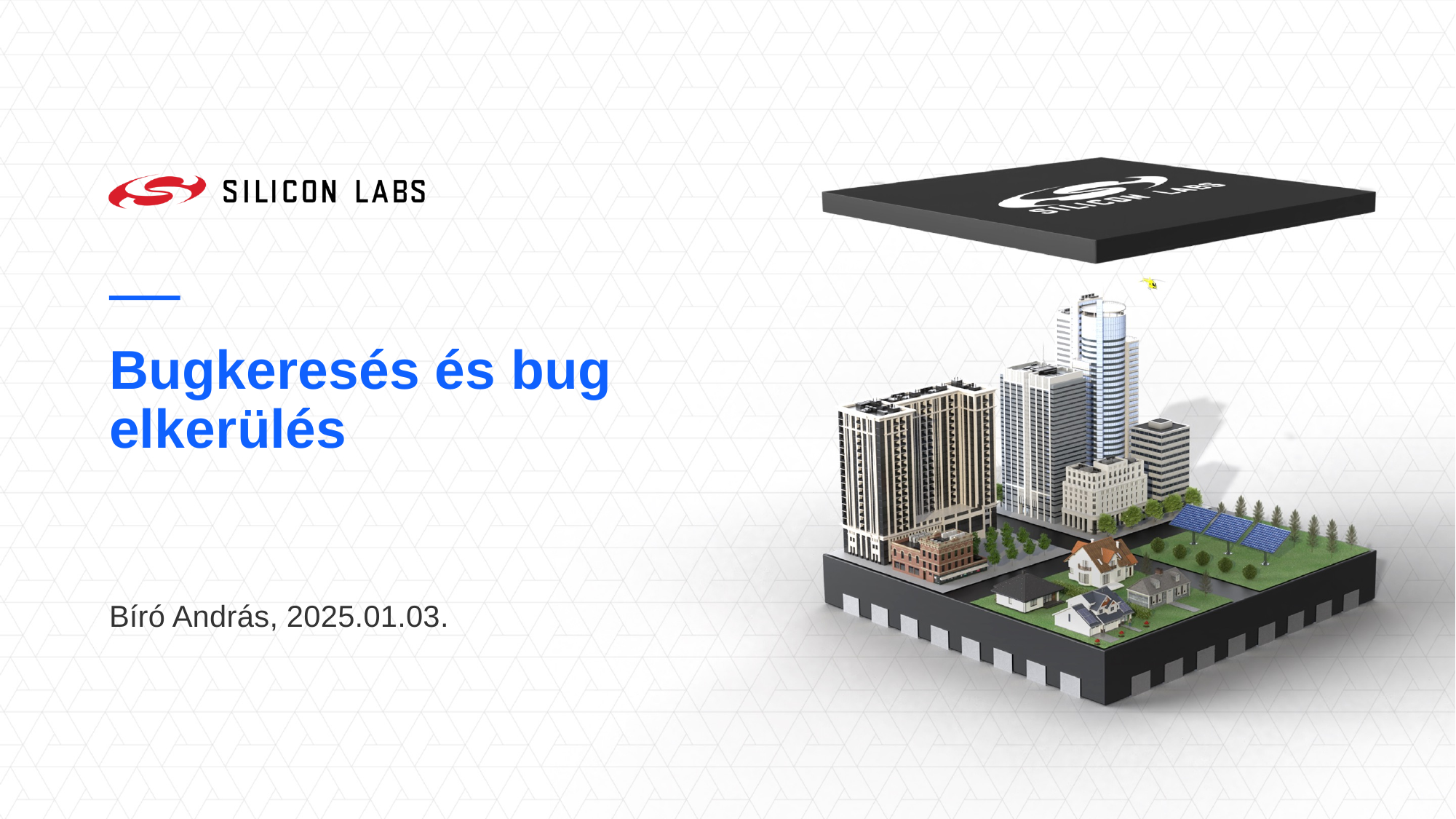

# Bugkeresés és bug elkerülés
Bíró András, 2025.01.03.